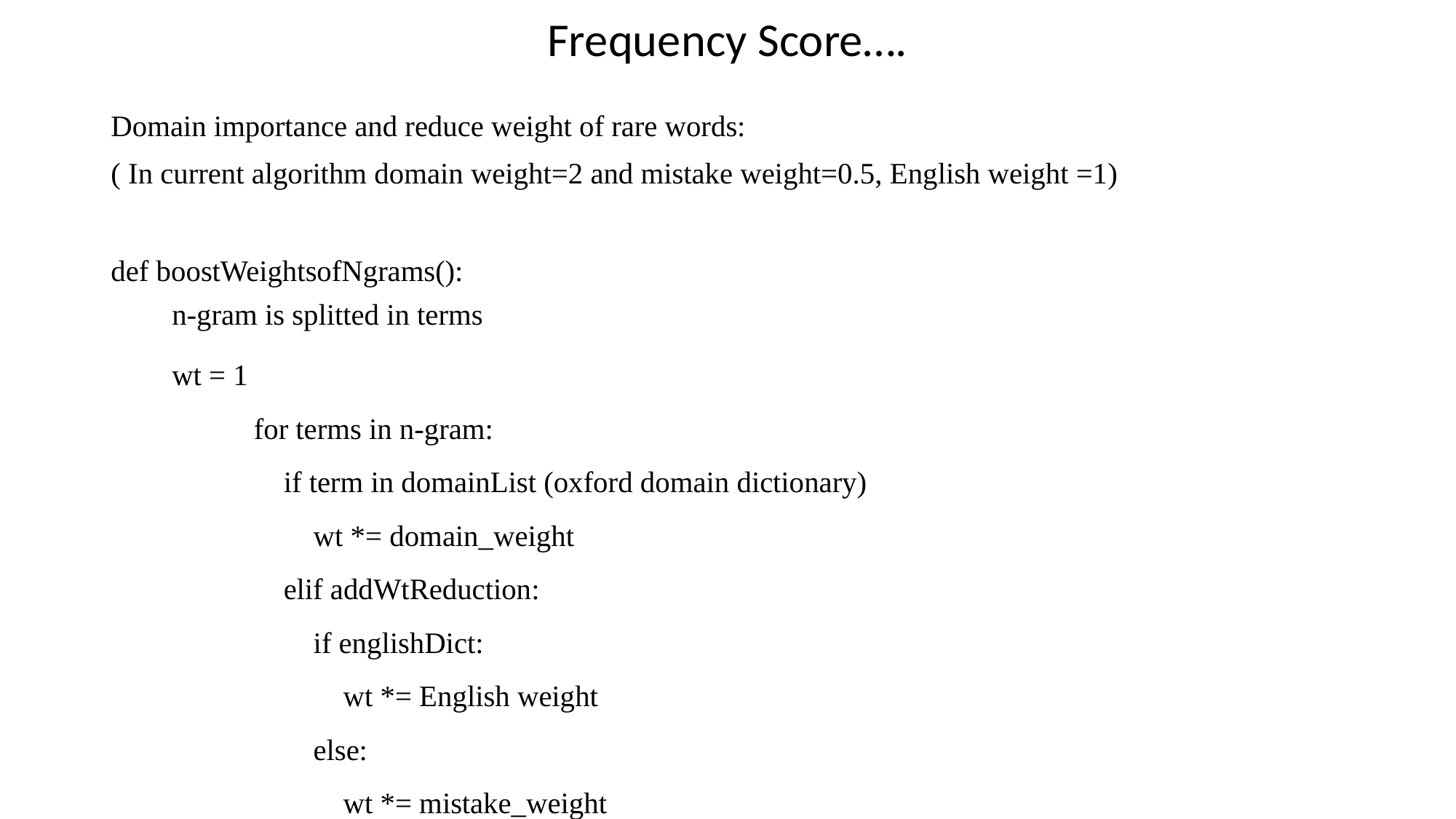

# Frequency Score….
Domain importance and reduce weight of rare words:
( In current algorithm domain weight=2 and mistake weight=0.5, English weight =1)

def boostWeightsofNgrams():
 n-gram is splitted in terms
 wt = 1
            for terms in n-gram:
                if term in domainList (oxford domain dictionary)
                    wt *= domain_weight
                elif addWtReduction:
                    if englishDict:
                        wt *= English weight
                    else:
                        wt *= mistake_weight